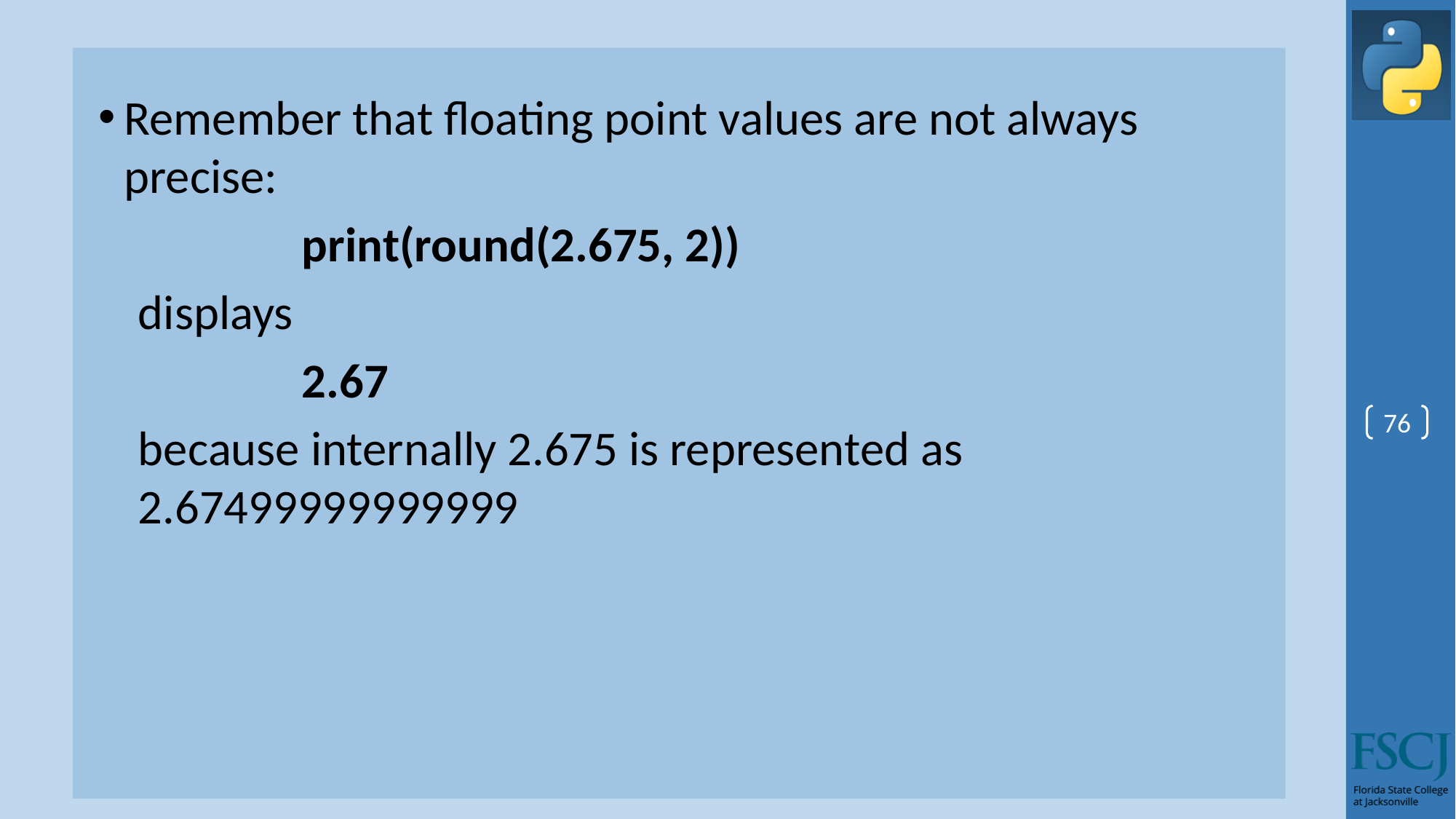

Remember that floating point values are not always precise:
print(round(2.675, 2))
displays
2.67
because internally 2.675 is represented as 2.67499999999999

76